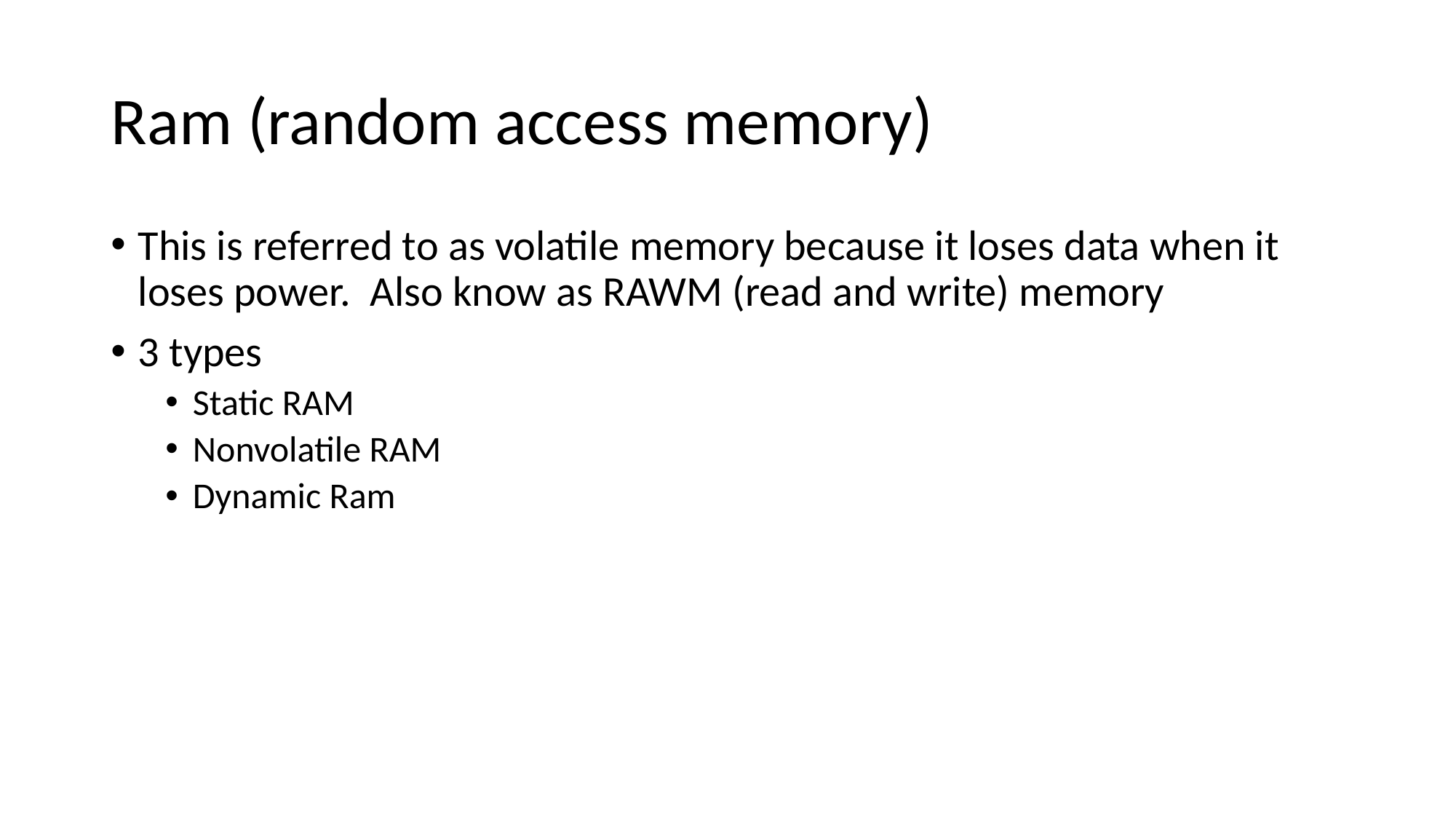

# Ram (random access memory)
This is referred to as volatile memory because it loses data when it loses power.  Also know as RAWM (read and write) memory
3 types
Static RAM
Nonvolatile RAM
Dynamic Ram